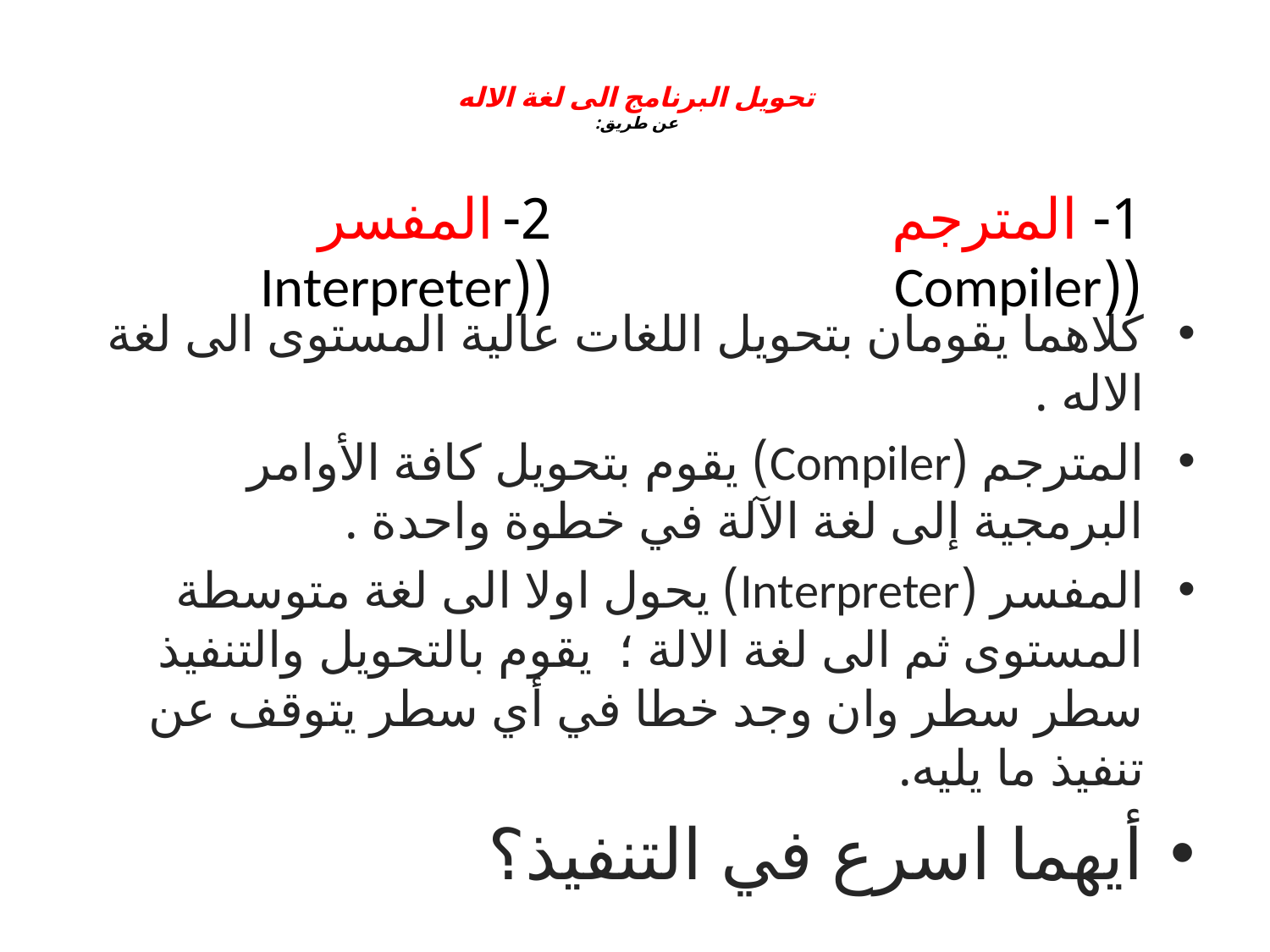

# تحويل البرنامج الى لغة الاله عن طريق:
2- المفسر ((Interpreter
1- المترجم ((Compiler
كلاهما يقومان بتحويل اللغات عالية المستوى الى لغة الاله .
المترجم (Compiler) يقوم بتحويل كافة الأوامر البرمجية إلى لغة الآلة في خطوة واحدة .
المفسر (Interpreter) يحول اولا الى لغة متوسطة المستوى ثم الى لغة الالة ؛  يقوم بالتحويل والتنفيذ سطر سطر وان وجد خطا في أي سطر يتوقف عن تنفيذ ما يليه.
أيهما اسرع في التنفيذ؟